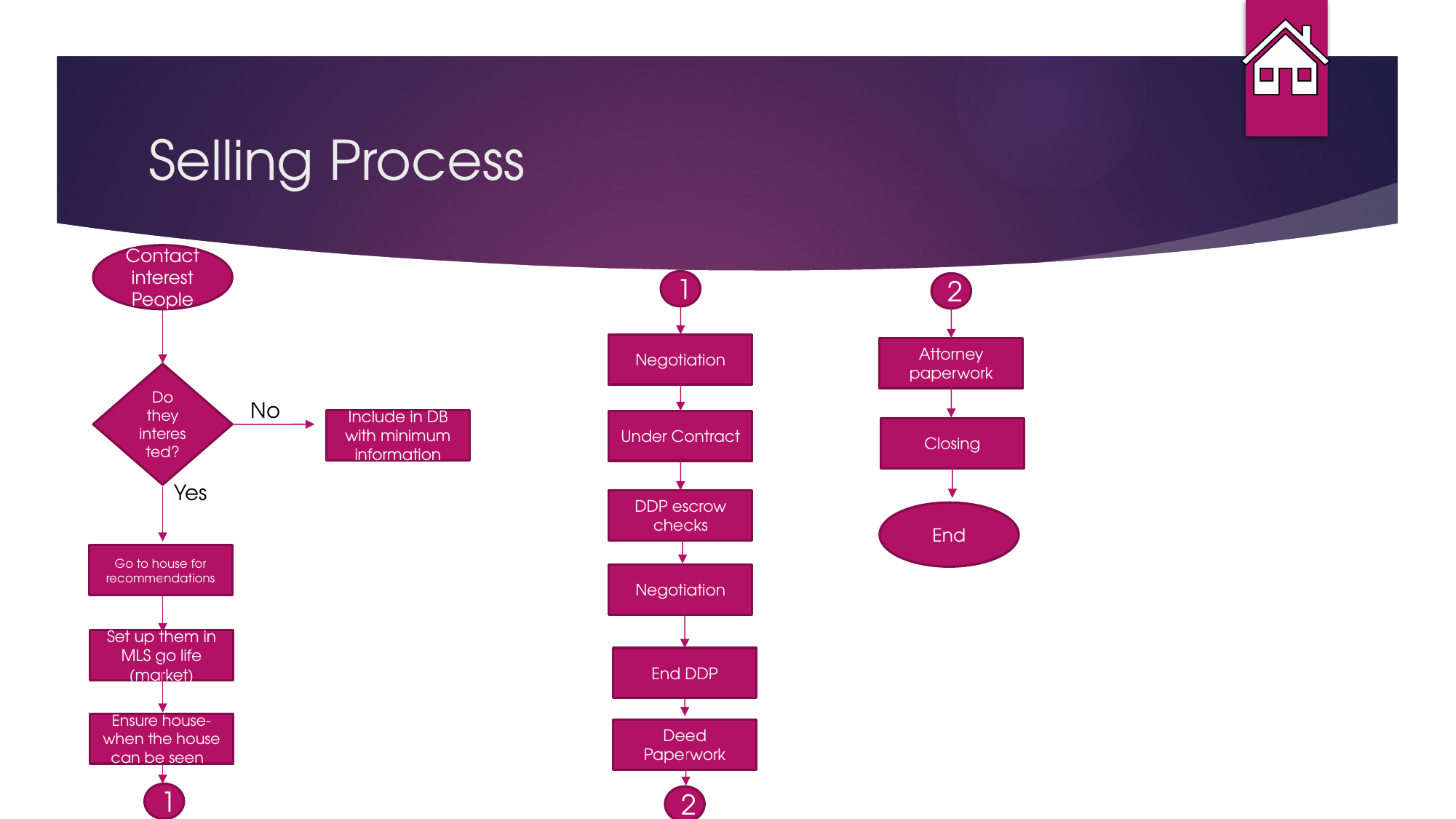

# Selling Process
Contact interest People
1
2
Negotiation
Attorney paperwork
Do they interested?
No
Include in DB with minimum information
Under Contract
Closing
Yes
DDP escrow checks
End
Go to house for recommendations
Negotiation
Set up them in MLS go life (market)
End DDP
Ensure house- when the house can be seen
Deed Paperwork
1
2